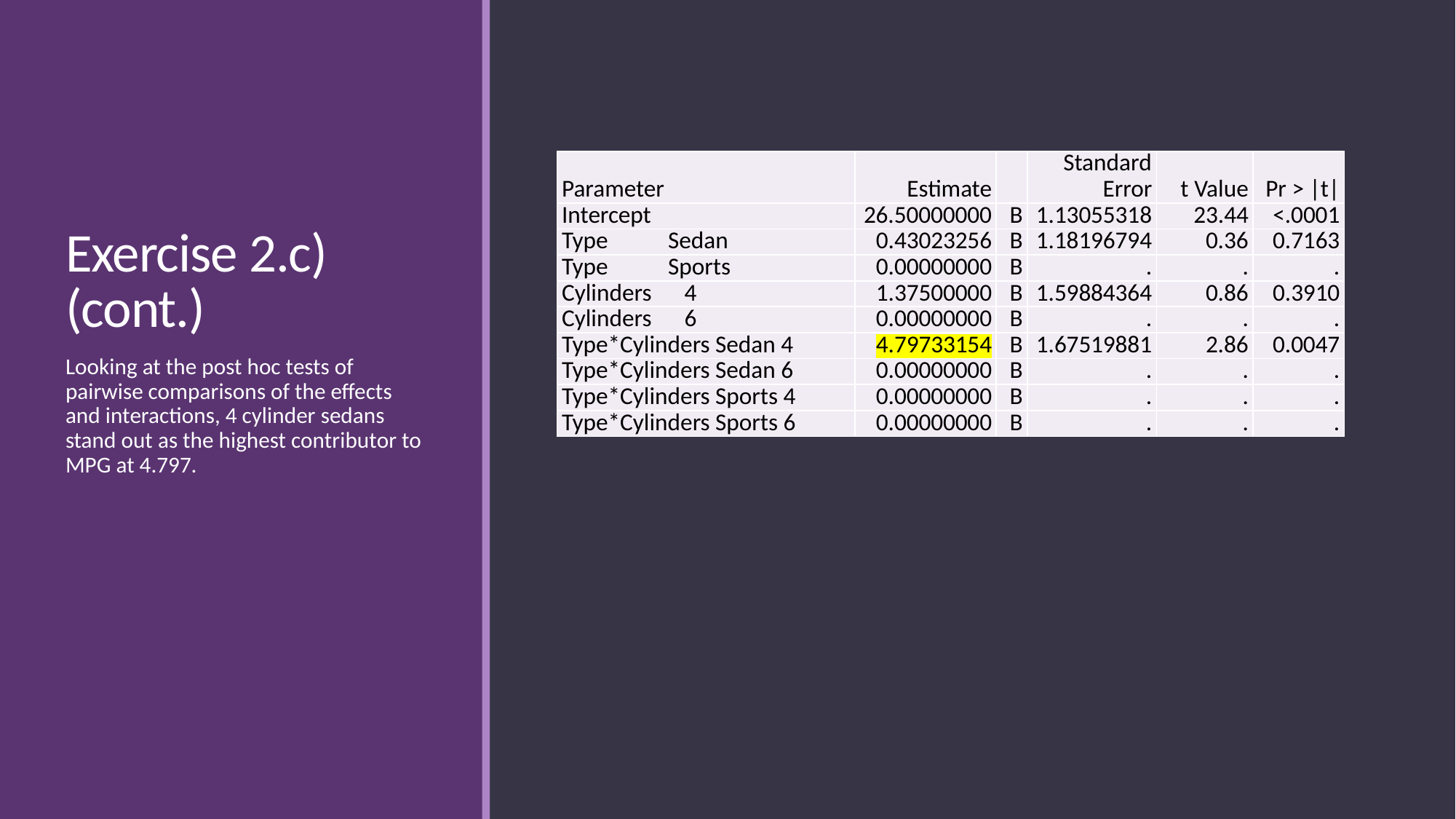

# Exercise 2.c) (cont.)
| Parameter | Estimate |  | Standard Error | t Value | Pr > |t| |
| --- | --- | --- | --- | --- | --- |
| Intercept | 26.50000000 | B | 1.13055318 | 23.44 | <.0001 |
| Type Sedan | 0.43023256 | B | 1.18196794 | 0.36 | 0.7163 |
| Type Sports | 0.00000000 | B | . | . | . |
| Cylinders 4 | 1.37500000 | B | 1.59884364 | 0.86 | 0.3910 |
| Cylinders 6 | 0.00000000 | B | . | . | . |
| Type\*Cylinders Sedan 4 | 4.79733154 | B | 1.67519881 | 2.86 | 0.0047 |
| Type\*Cylinders Sedan 6 | 0.00000000 | B | . | . | . |
| Type\*Cylinders Sports 4 | 0.00000000 | B | . | . | . |
| Type\*Cylinders Sports 6 | 0.00000000 | B | . | . | . |
Looking at the post hoc tests of pairwise comparisons of the effects and interactions, 4 cylinder sedans stand out as the highest contributor to MPG at 4.797.